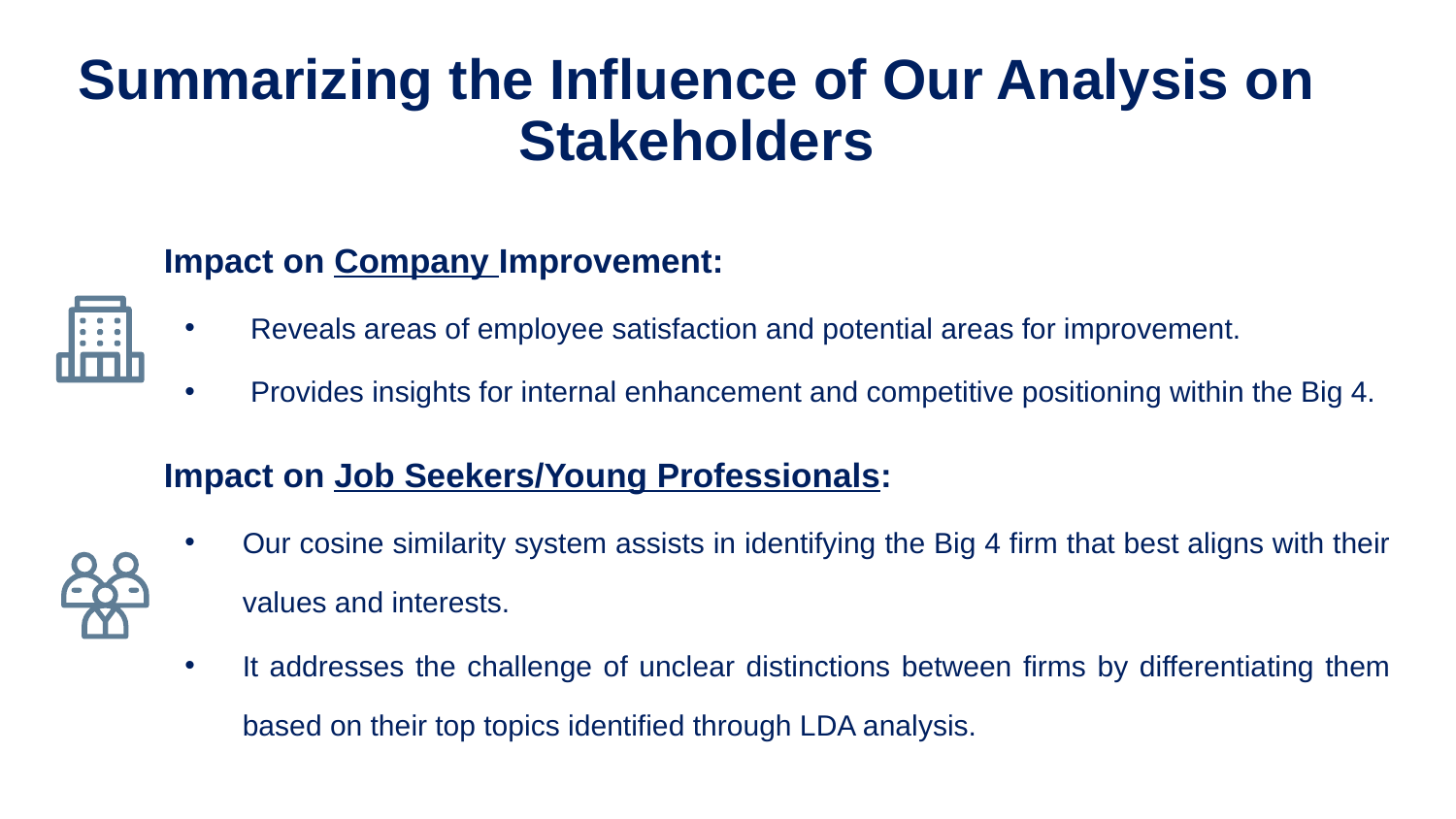

# Summarizing the Influence of Our Analysis on Stakeholders
Impact on Company Improvement:
 Reveals areas of employee satisfaction and potential areas for improvement.
 Provides insights for internal enhancement and competitive positioning within the Big 4.

Impact on Job Seekers/Young Professionals:
Our cosine similarity system assists in identifying the Big 4 firm that best aligns with their values and interests.
It addresses the challenge of unclear distinctions between firms by differentiating them based on their top topics identified through LDA analysis.